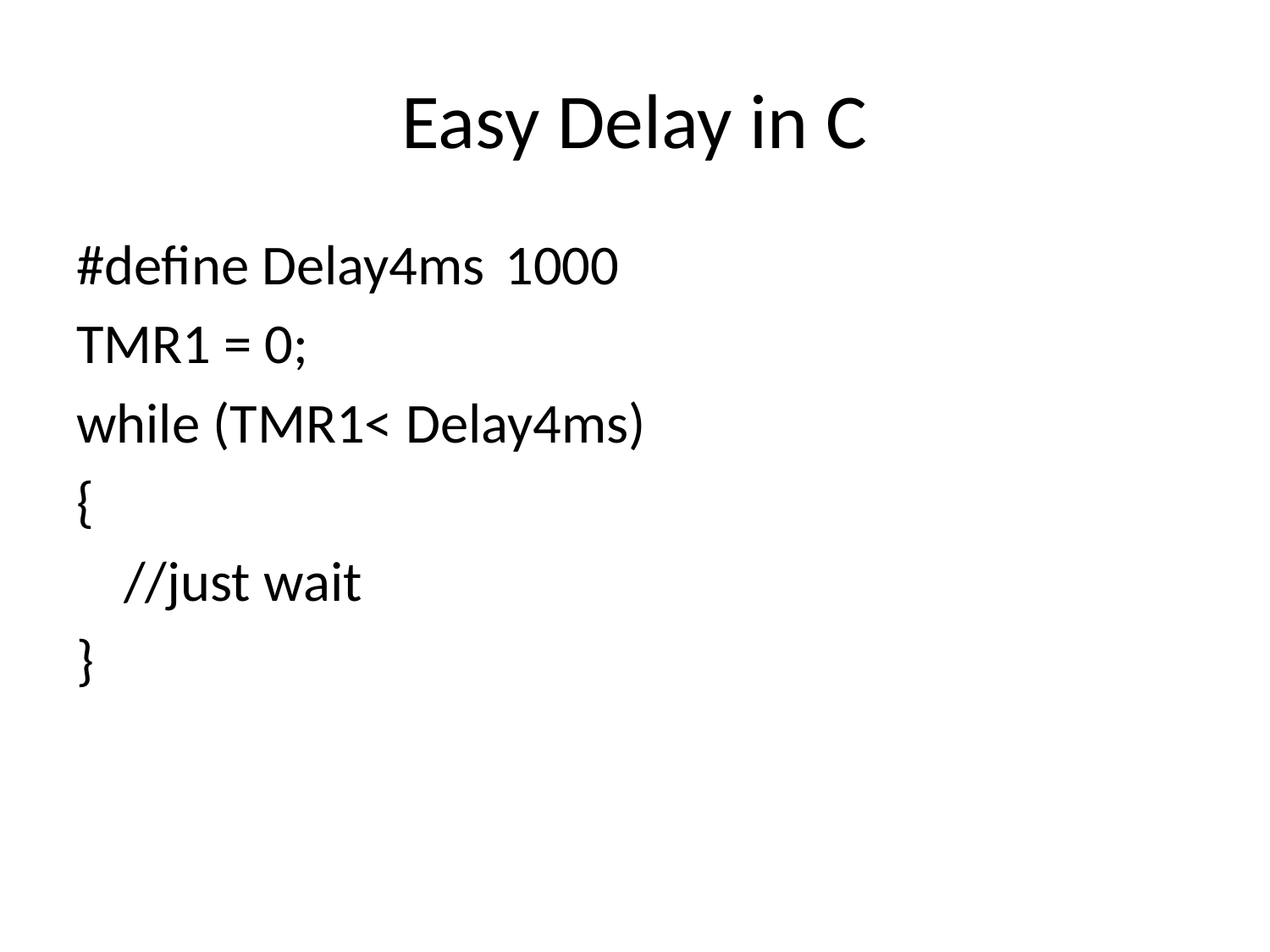

# Easy Delay in C
#define Delay4ms	1000
TMR1 = 0;
while (TMR1< Delay4ms)
{
	//just wait
}